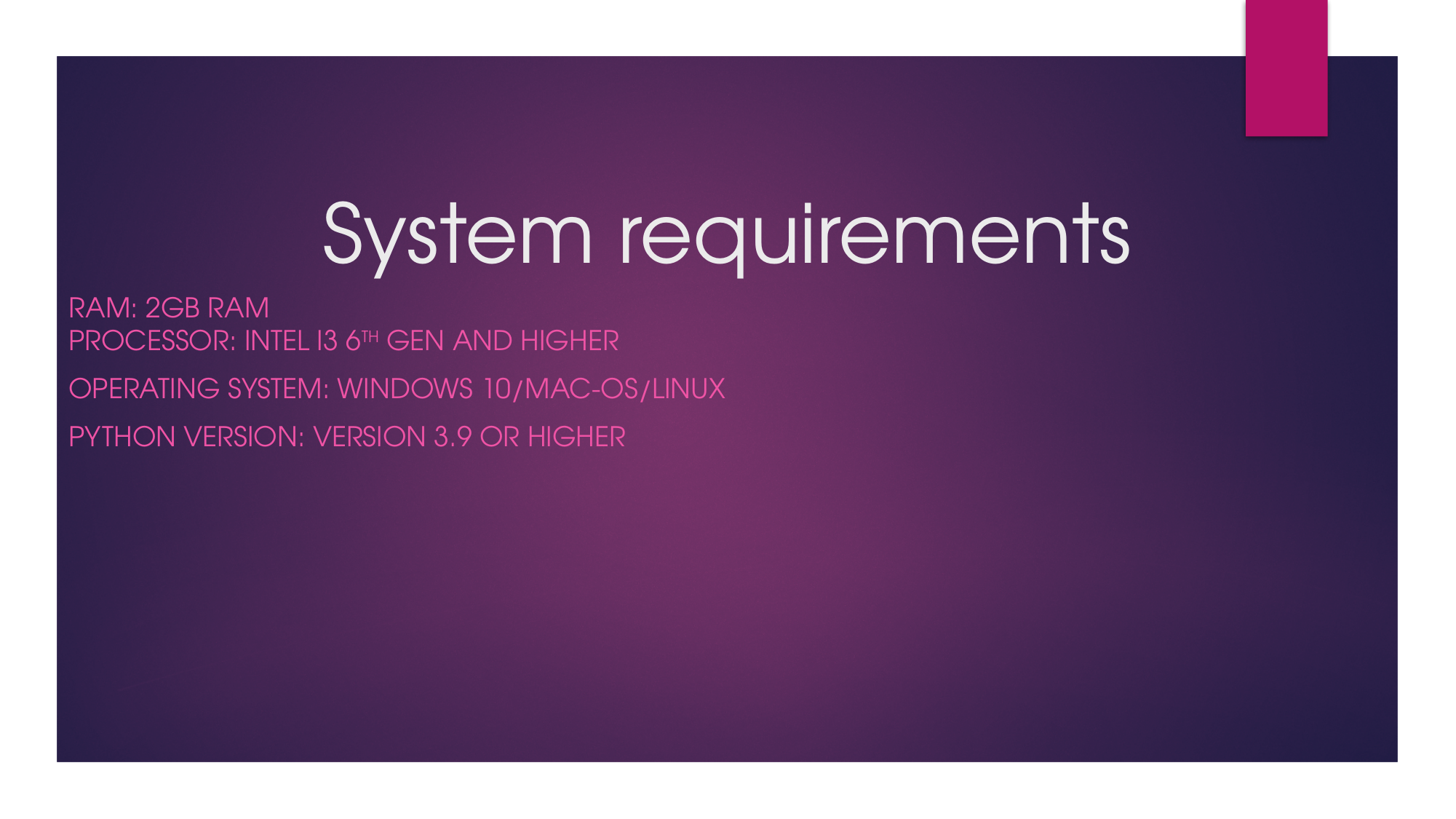

# System requirements
Ram: 2GB Ram
processor: intel i3 6th gen and higher
Operating system: windows 10/Mac-os/linux
Python version: version 3.9 or higher